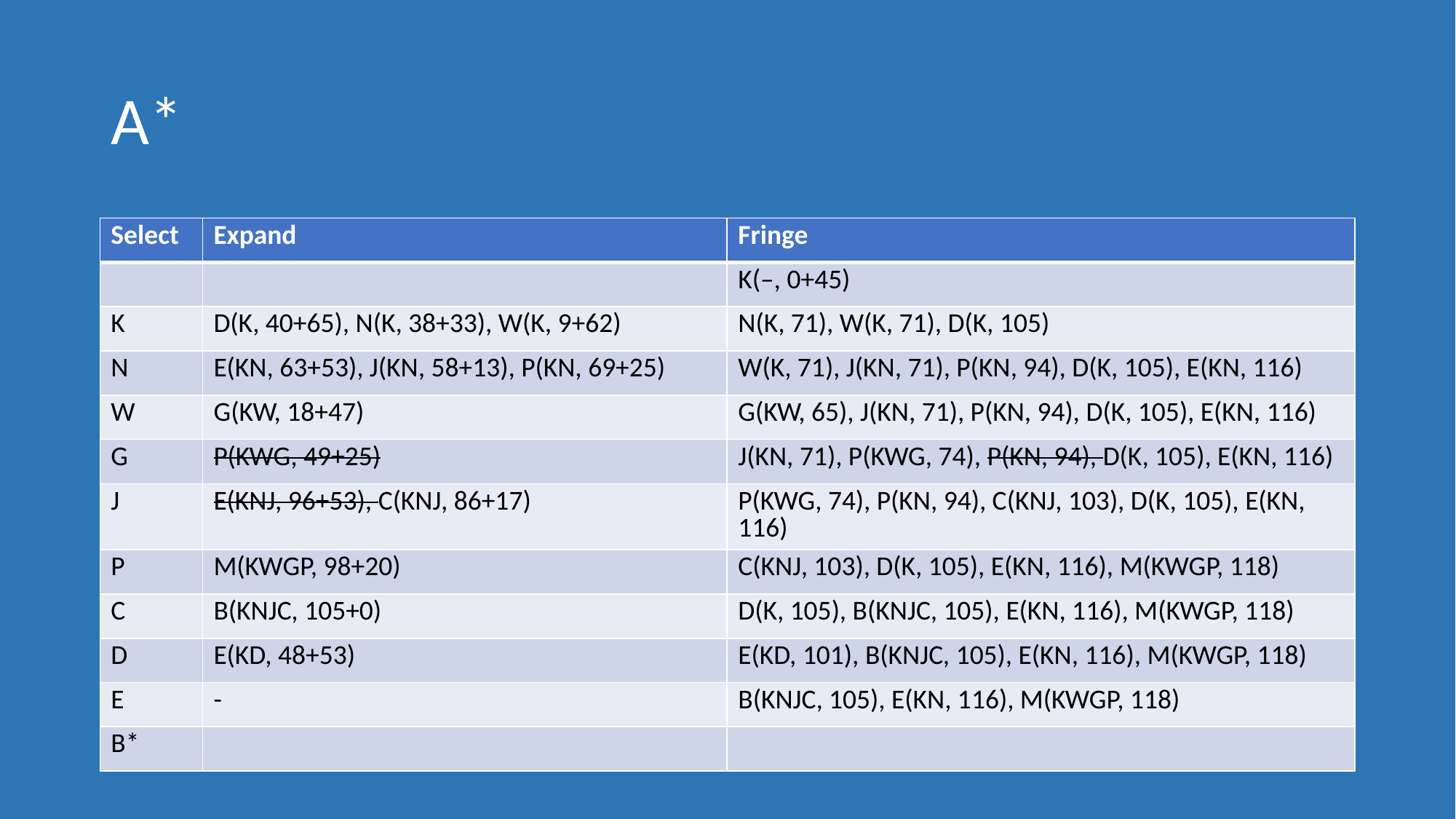

# A*
| Select | Expand | Fringe |
| --- | --- | --- |
|  |  | K(–, 0+45) |
| K | D(K, 40+65), N(K, 38+33), W(K, 9+62) | N(K, 71), W(K, 71), D(K, 105) |
| N | E(KN, 63+53), J(KN, 58+13), P(KN, 69+25) | W(K, 71), J(KN, 71), P(KN, 94), D(K, 105), E(KN, 116) |
| W | G(KW, 18+47) | G(KW, 65), J(KN, 71), P(KN, 94), D(K, 105), E(KN, 116) |
| G | P(KWG, 49+25) | J(KN, 71), P(KWG, 74), P(KN, 94), D(K, 105), E(KN, 116) |
| J | E(KNJ, 96+53), C(KNJ, 86+17) | P(KWG, 74), P(KN, 94), C(KNJ, 103), D(K, 105), E(KN, 116) |
| P | M(KWGP, 98+20) | C(KNJ, 103), D(K, 105), E(KN, 116), M(KWGP, 118) |
| C | B(KNJC, 105+0) | D(K, 105), B(KNJC, 105), E(KN, 116), M(KWGP, 118) |
| D | E(KD, 48+53) | E(KD, 101), B(KNJC, 105), E(KN, 116), M(KWGP, 118) |
| E | - | B(KNJC, 105), E(KN, 116), M(KWGP, 118) |
| B\* |  |  |